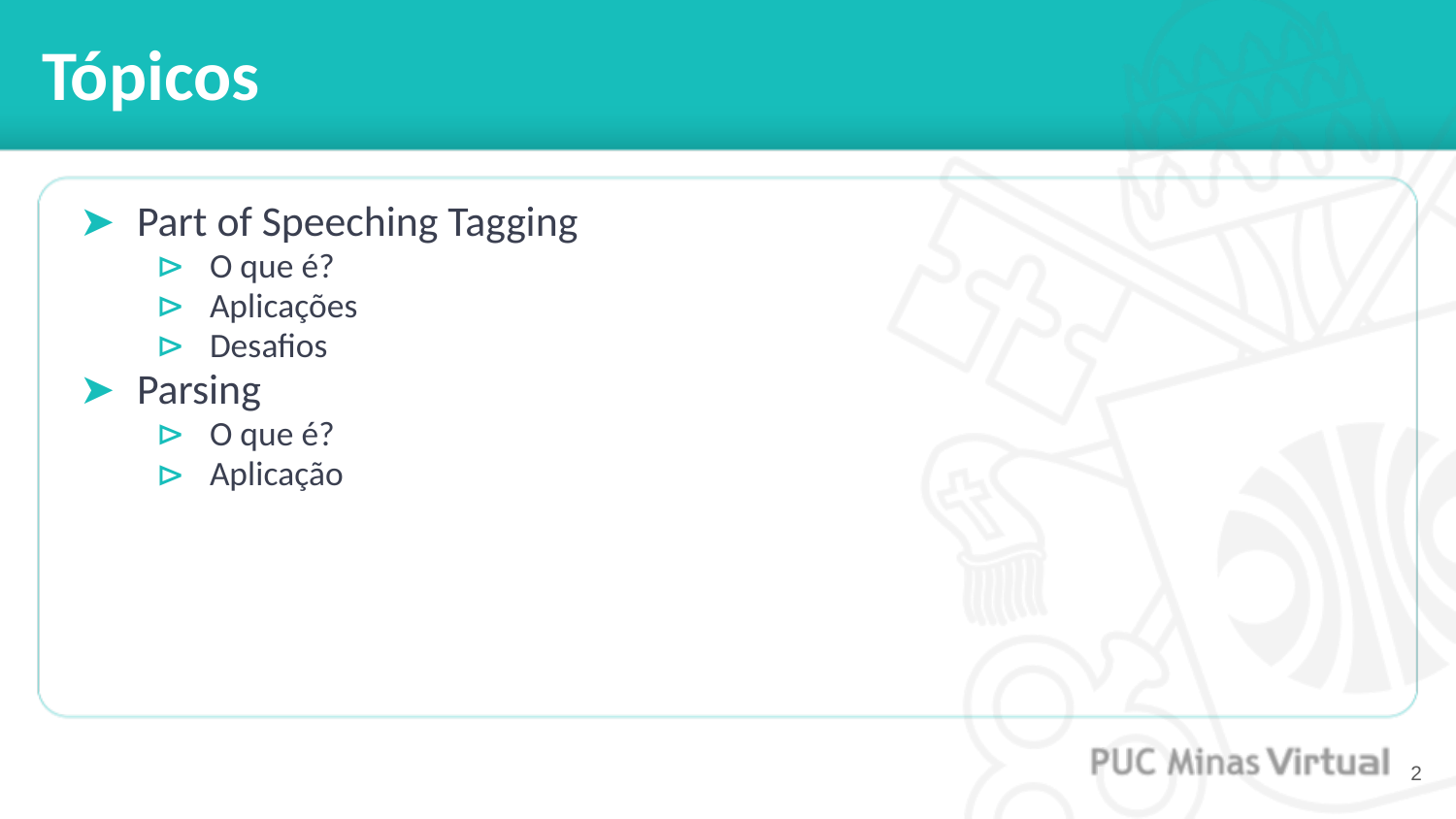

# Tópicos
Part of Speeching Tagging
O que é?
Aplicações
Desafios
Parsing
O que é?
Aplicação
2